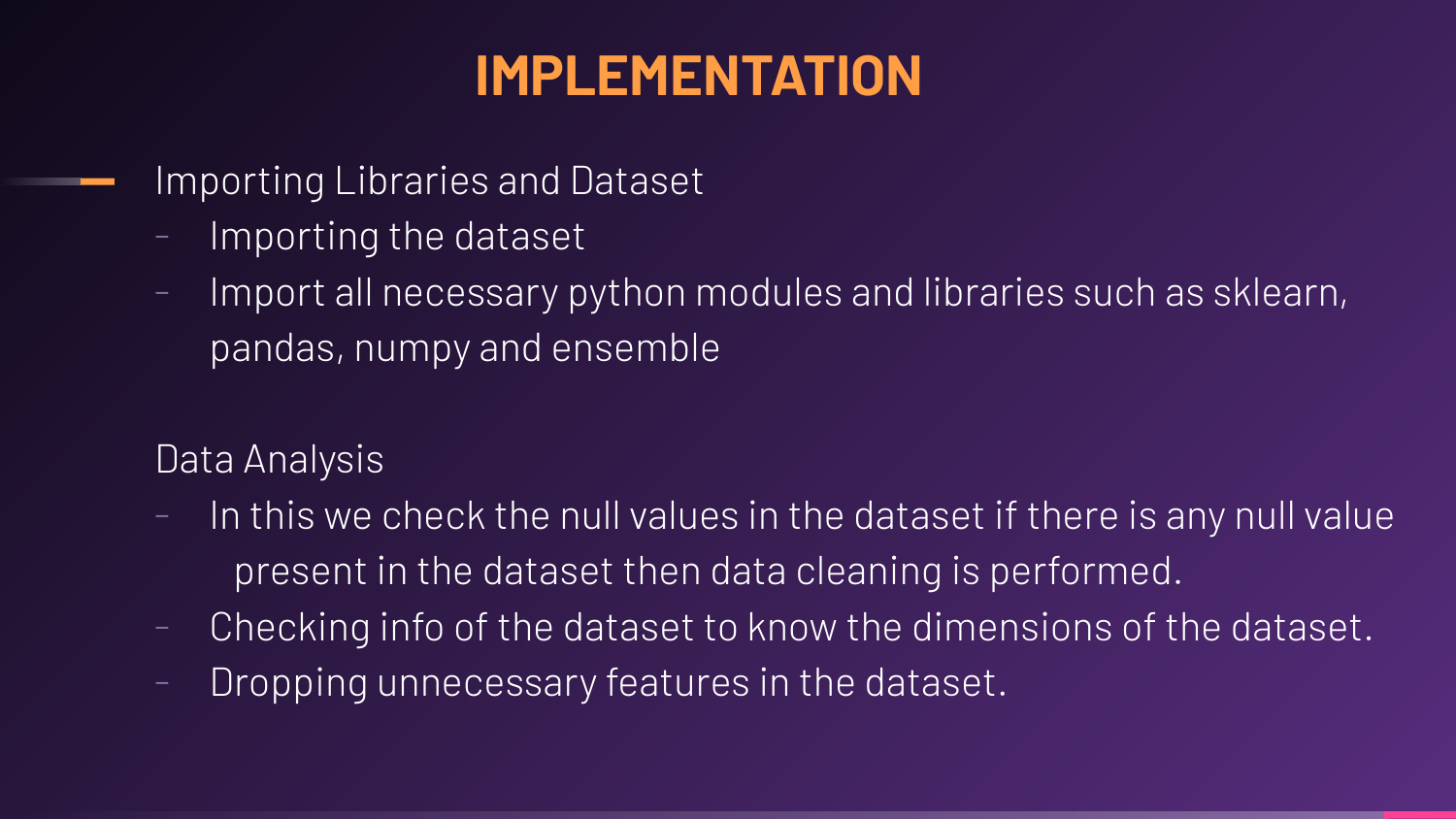

# IMPLEMENTATION
Importing Libraries and Dataset
Importing the dataset
Import all necessary python modules and libraries such as sklearn, pandas, numpy and ensemble

Data Analysis
In this we check the null values in the dataset if there is any null value    present in the dataset then data cleaning is performed.
Checking info of the dataset to know the dimensions of the dataset.
Dropping unnecessary features in the dataset.